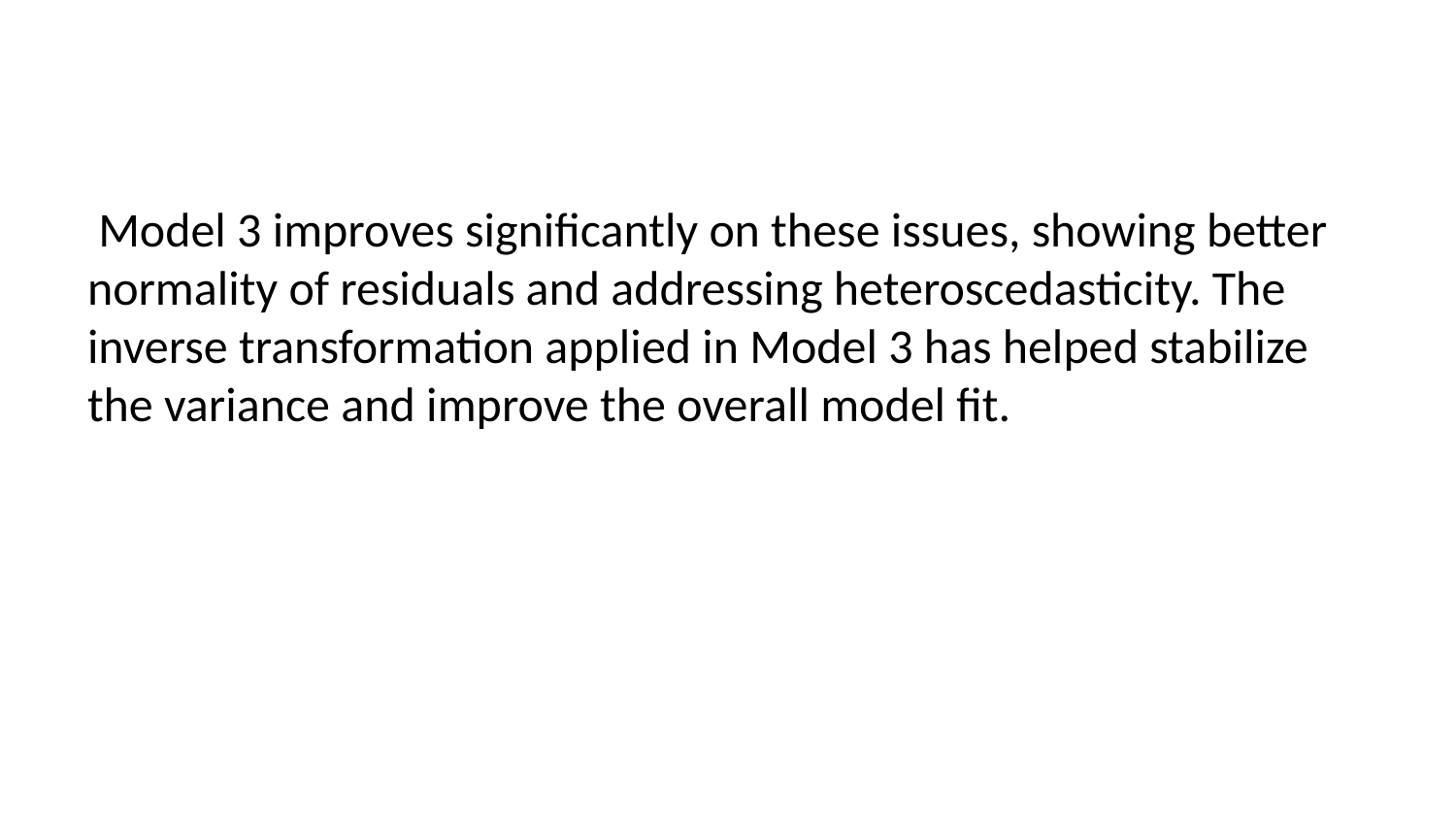

Model 3 improves significantly on these issues, showing better normality of residuals and addressing heteroscedasticity. The inverse transformation applied in Model 3 has helped stabilize the variance and improve the overall model fit.